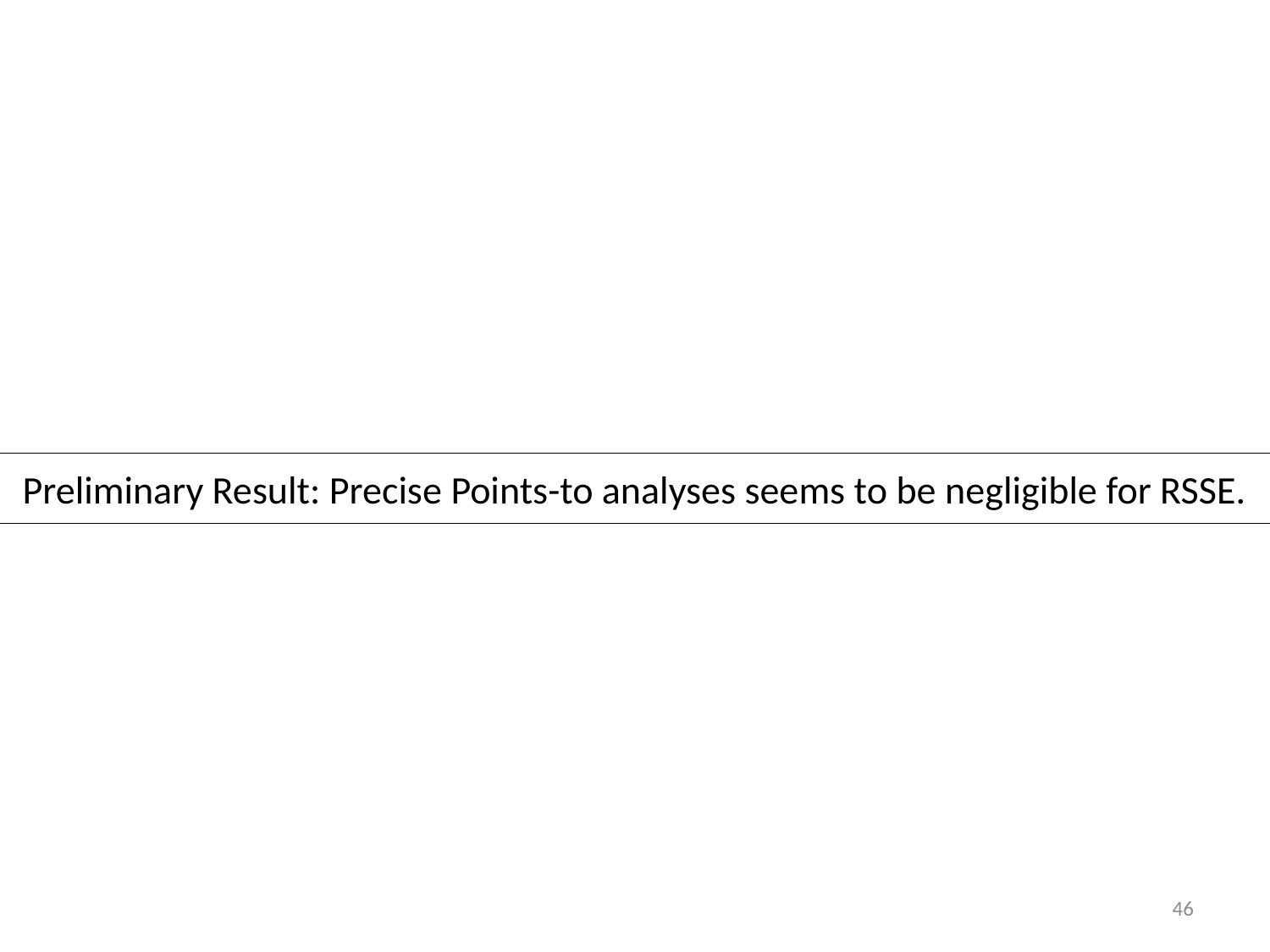

# Preliminary Result: Precise Points-to analyses seems to be negligible for RSSE.
46